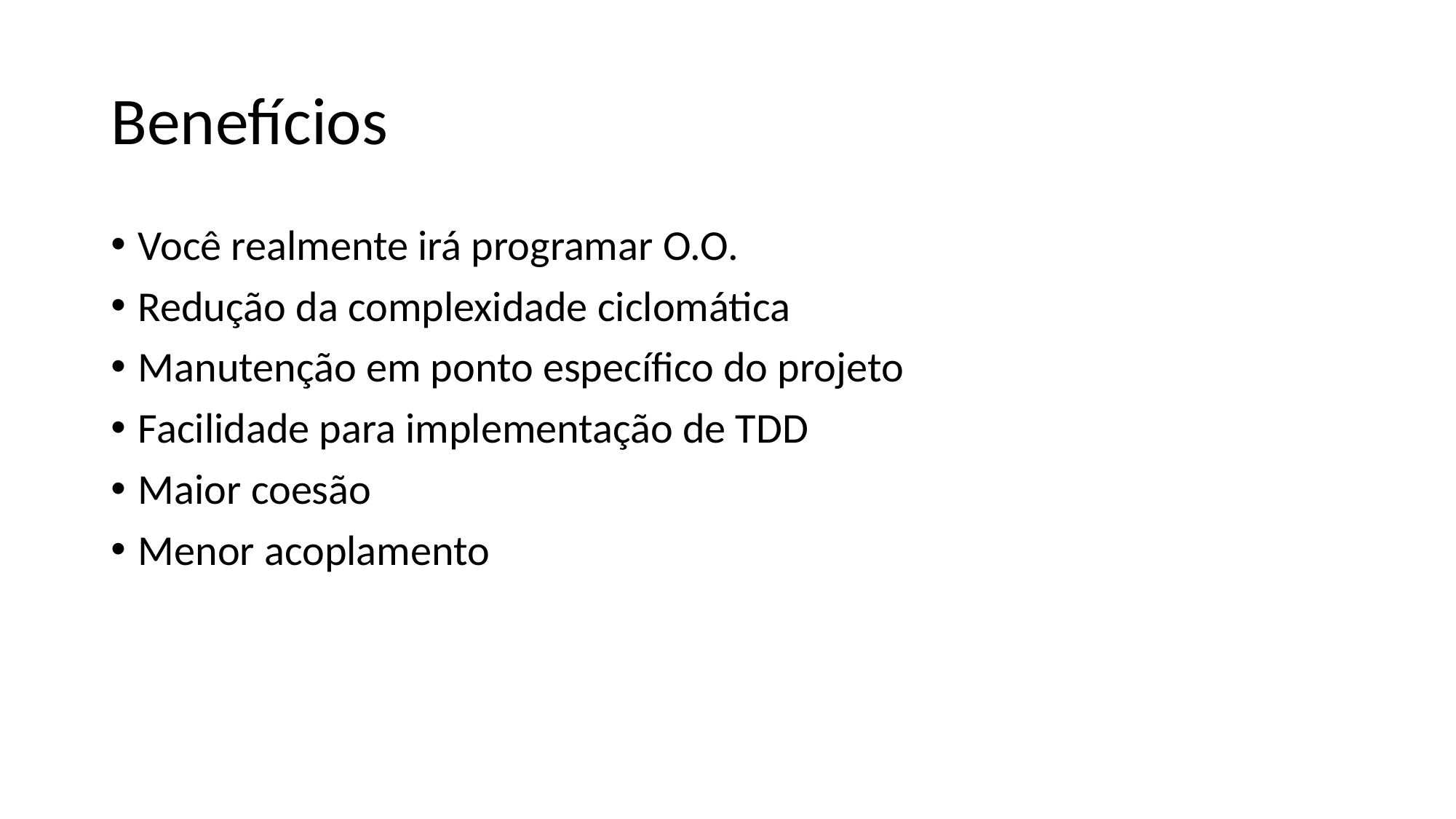

# Benefícios
Você realmente irá programar O.O.
Redução da complexidade ciclomática
Manutenção em ponto específico do projeto
Facilidade para implementação de TDD
Maior coesão
Menor acoplamento